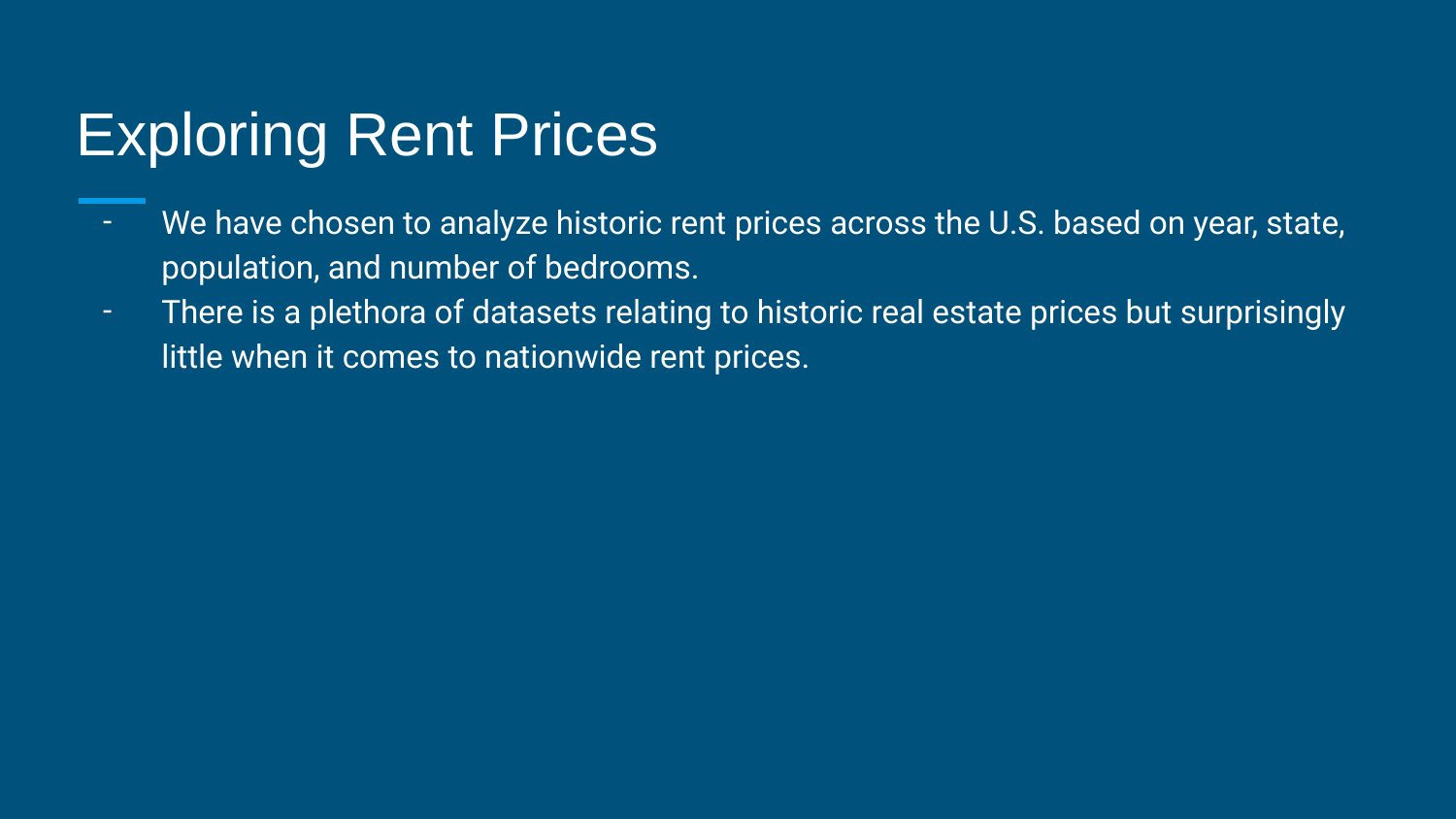

# Exploring Rent Prices
We have chosen to analyze historic rent prices across the U.S. based on year, state, population, and number of bedrooms.
There is a plethora of datasets relating to historic real estate prices but surprisingly little when it comes to nationwide rent prices.